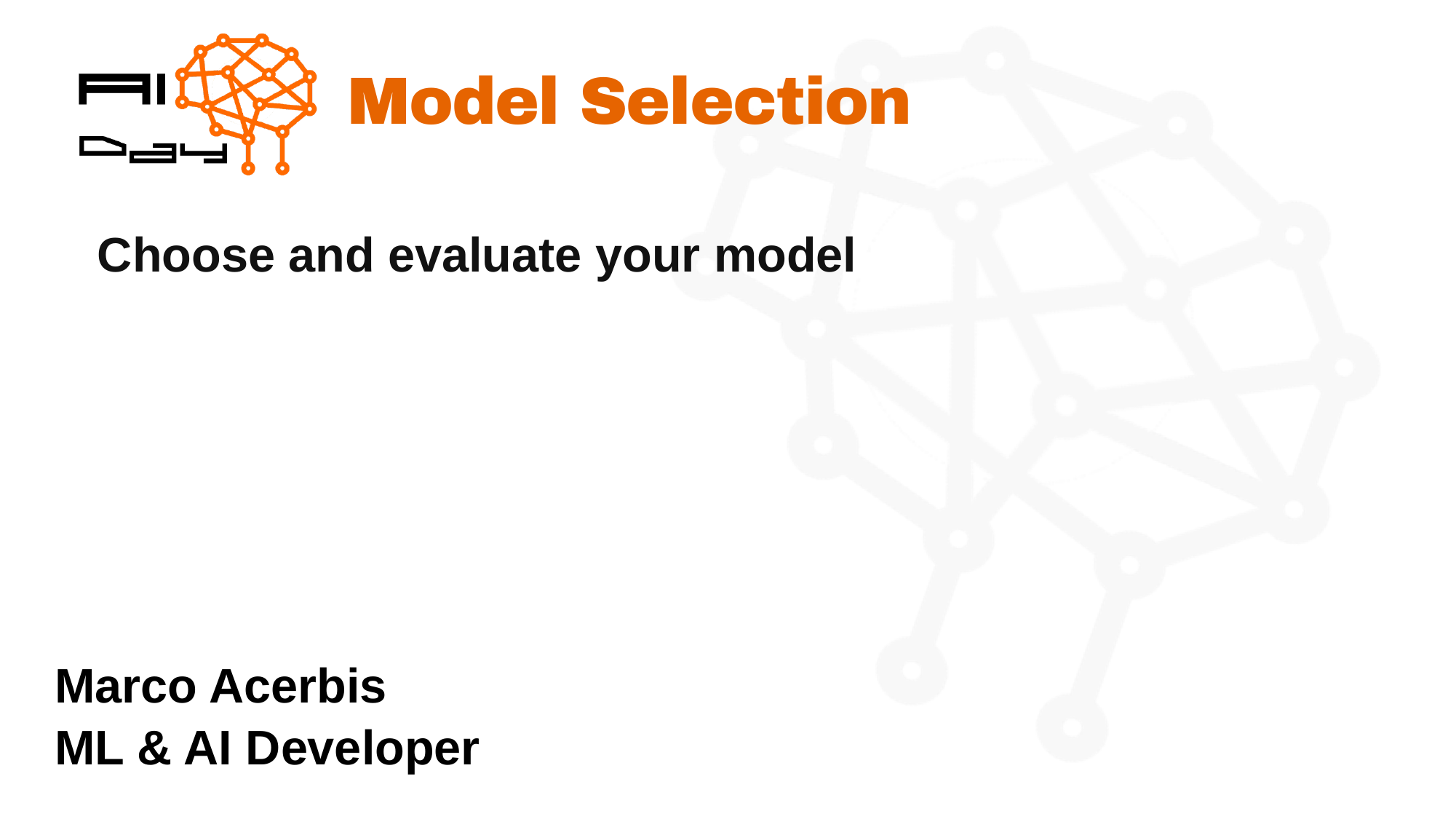

# Model Selection
Choose and evaluate your model
Marco Acerbis
ML & AI Developer